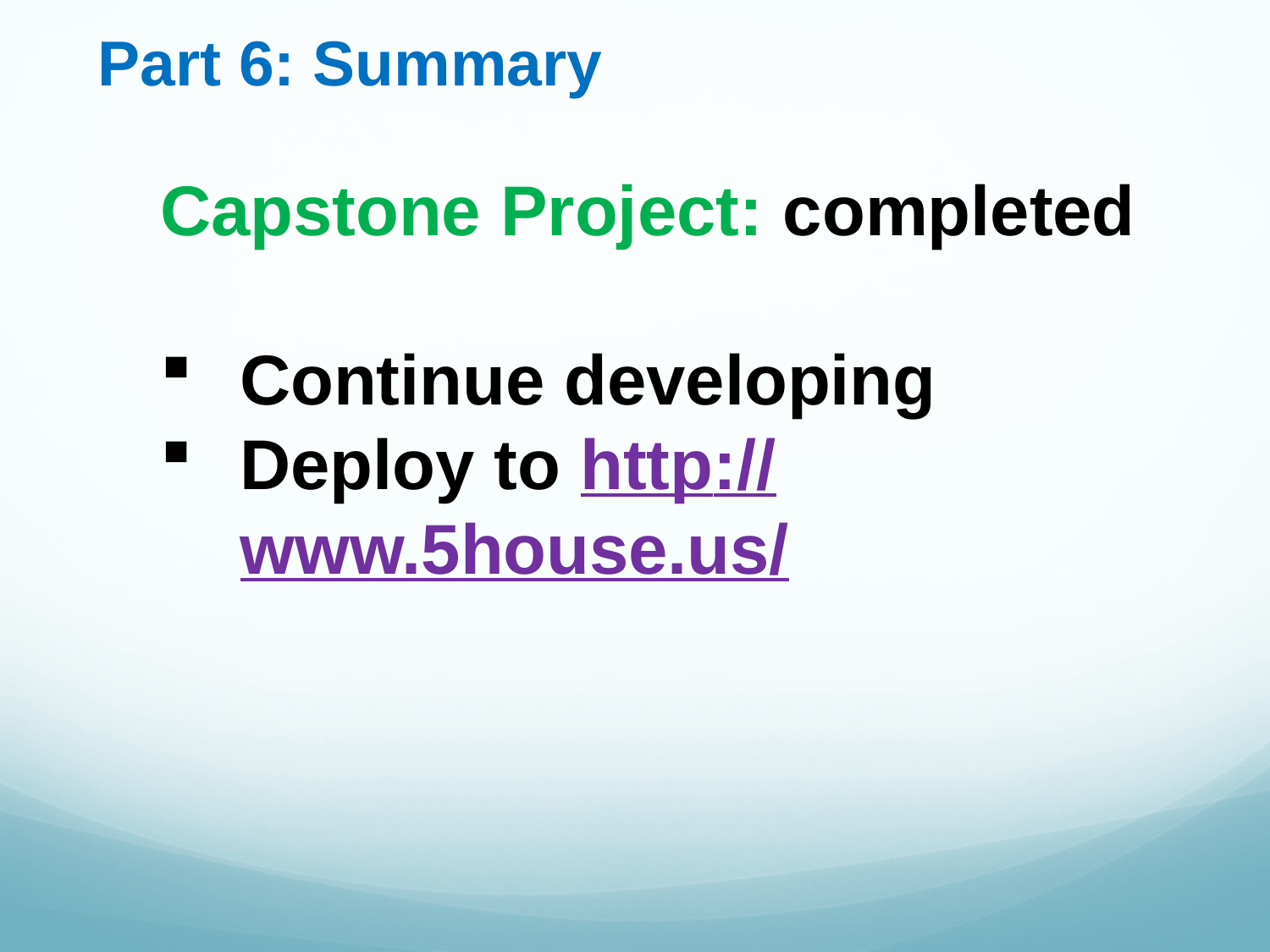

Part 6: Summary
Capstone Project: completed

Continue developing
Deploy to http://www.5house.us/